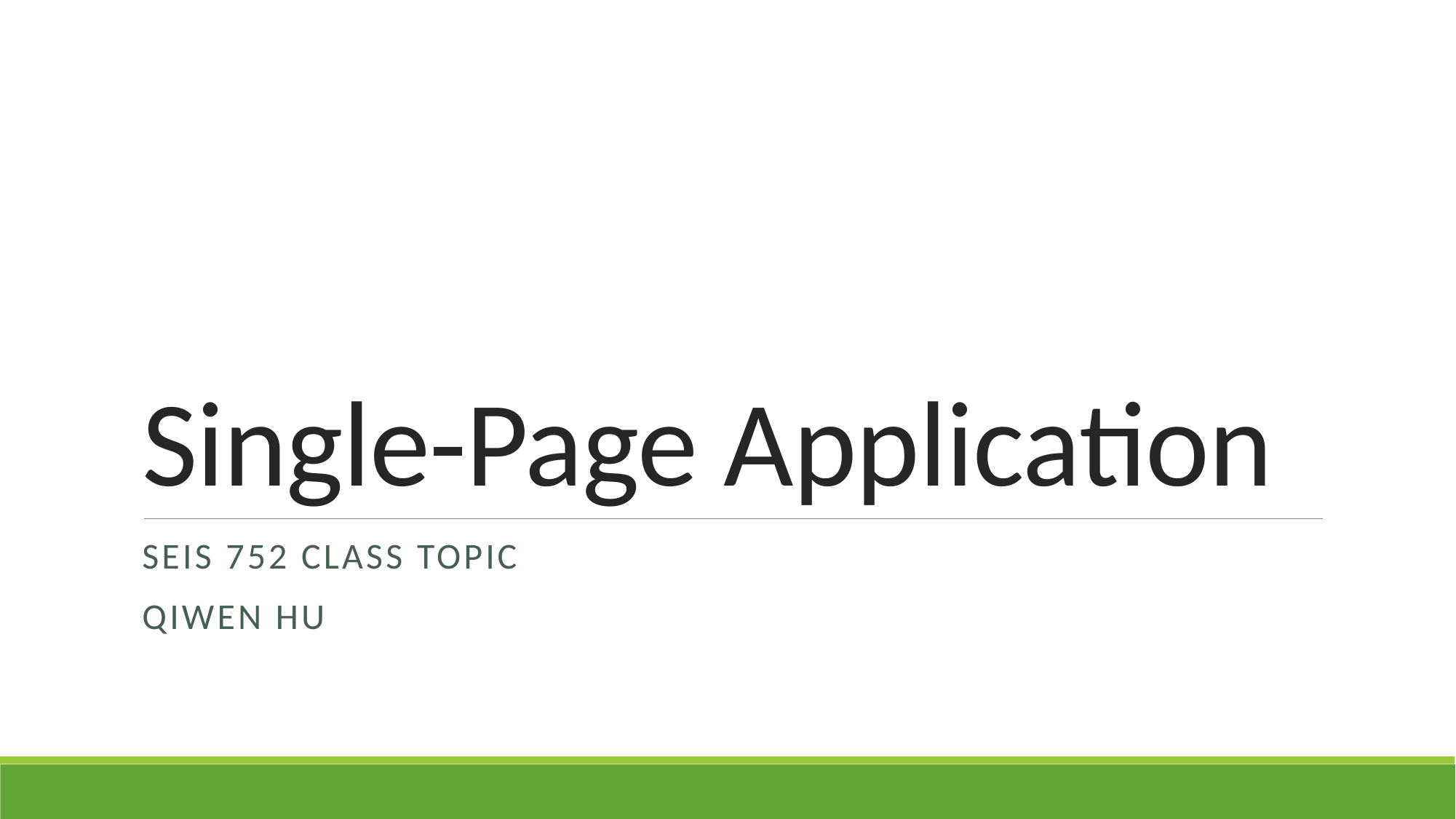

# Single-Page Application
SEIS 752 Class topic
Qiwen hu